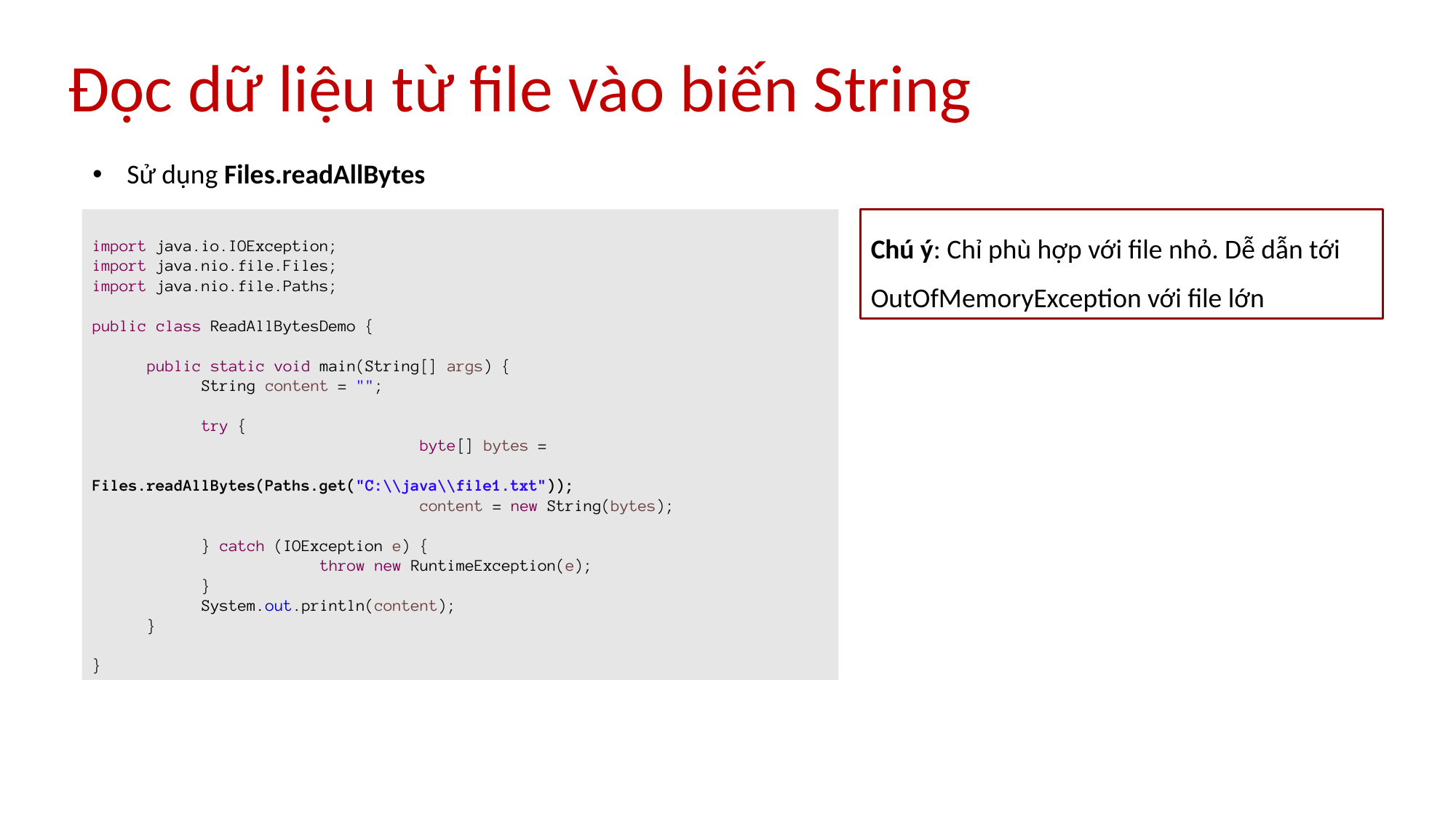

# Đọc dữ liệu từ file vào biến String
Sử dụng Files.readAllBytes

import java.io.IOException;
import java.nio.file.Files;
import java.nio.file.Paths;

public class ReadAllBytesDemo {

public static void main(String[] args) {
String content = "";

try {
			byte[] bytes =
				Files.readAllBytes(Paths.get("C:\\java\\file1.txt"));
			content = new String(bytes);

} catch (IOException e) {
	 throw new RuntimeException(e);
}
System.out.println(content);
}

}
Chú ý: Chỉ phù hợp với file nhỏ. Dễ dẫn tới OutOfMemoryException với file lớn